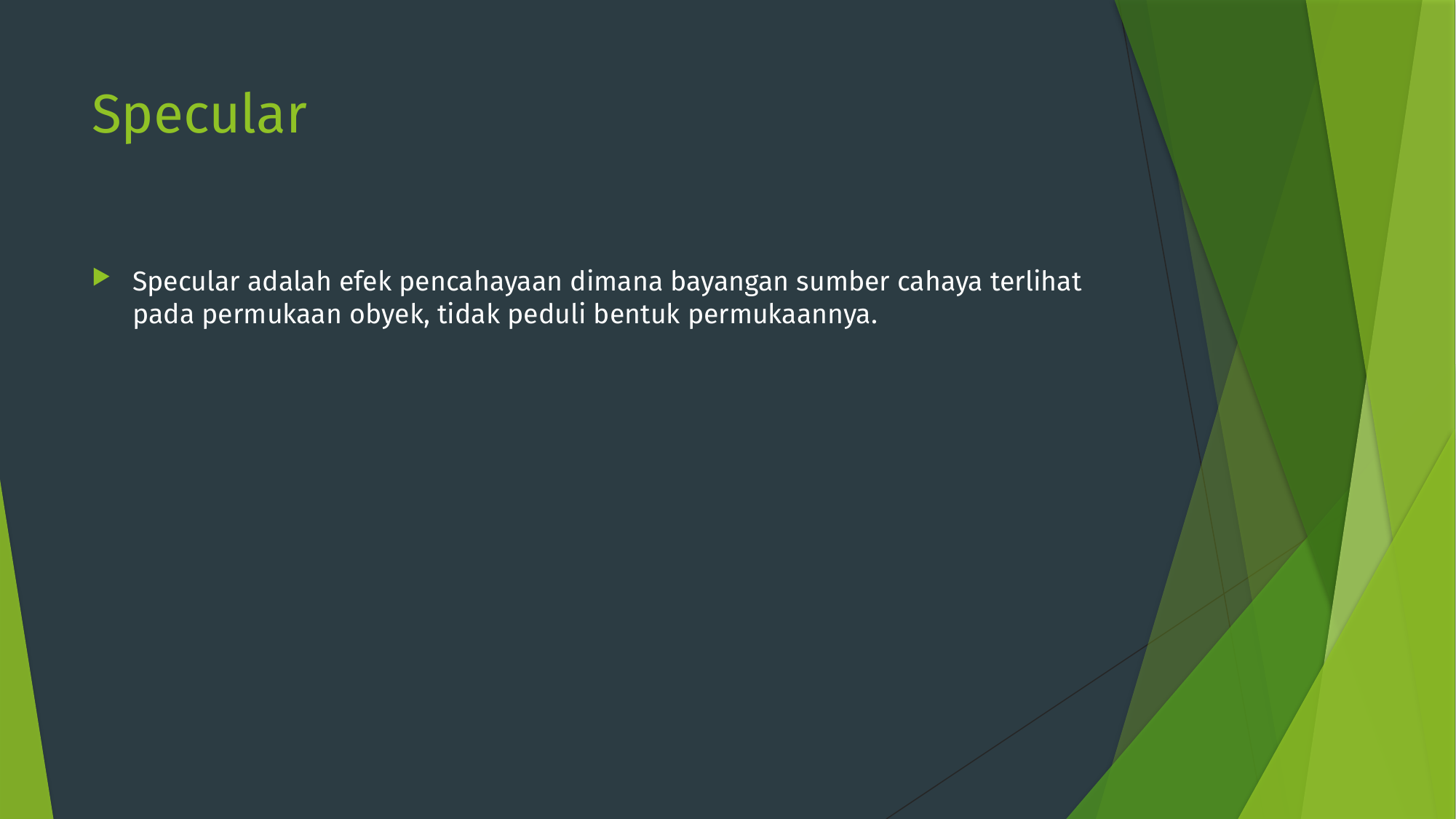

# Specular
Specular adalah efek pencahayaan dimana bayangan sumber cahaya terlihat pada permukaan obyek, tidak peduli bentuk permukaannya.